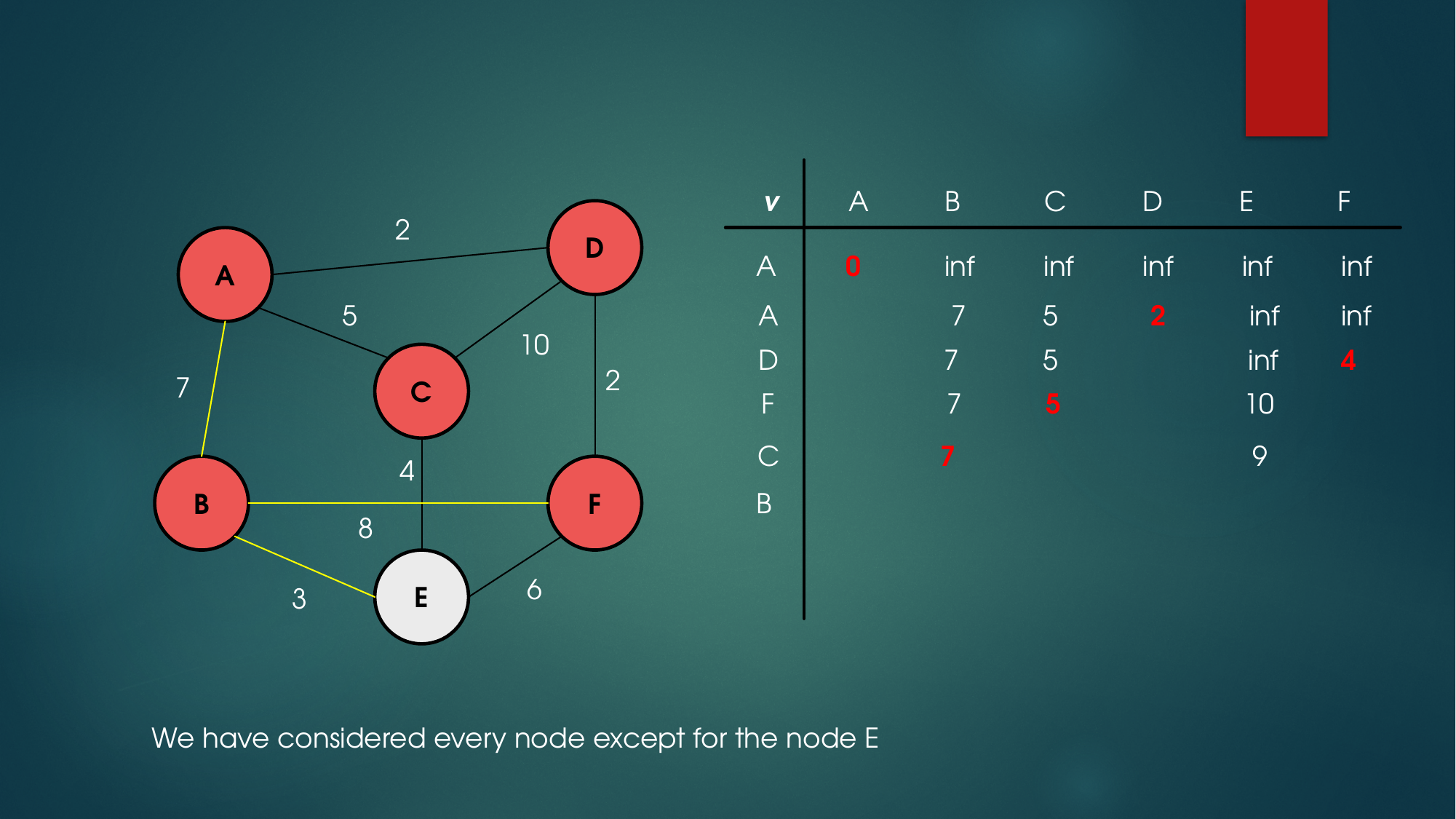

v
A          B           C          D          E           F
D
2
A
A         0           inf         inf         inf         inf         inf
5
A         	           7          5            2           inf        inf
10
D	          7           5                         inf        4
C
2
7
F	          7           5     	      10
C                     7                                       9
4
B
F
B
8
E
6
3
We have considered every node except for the node E